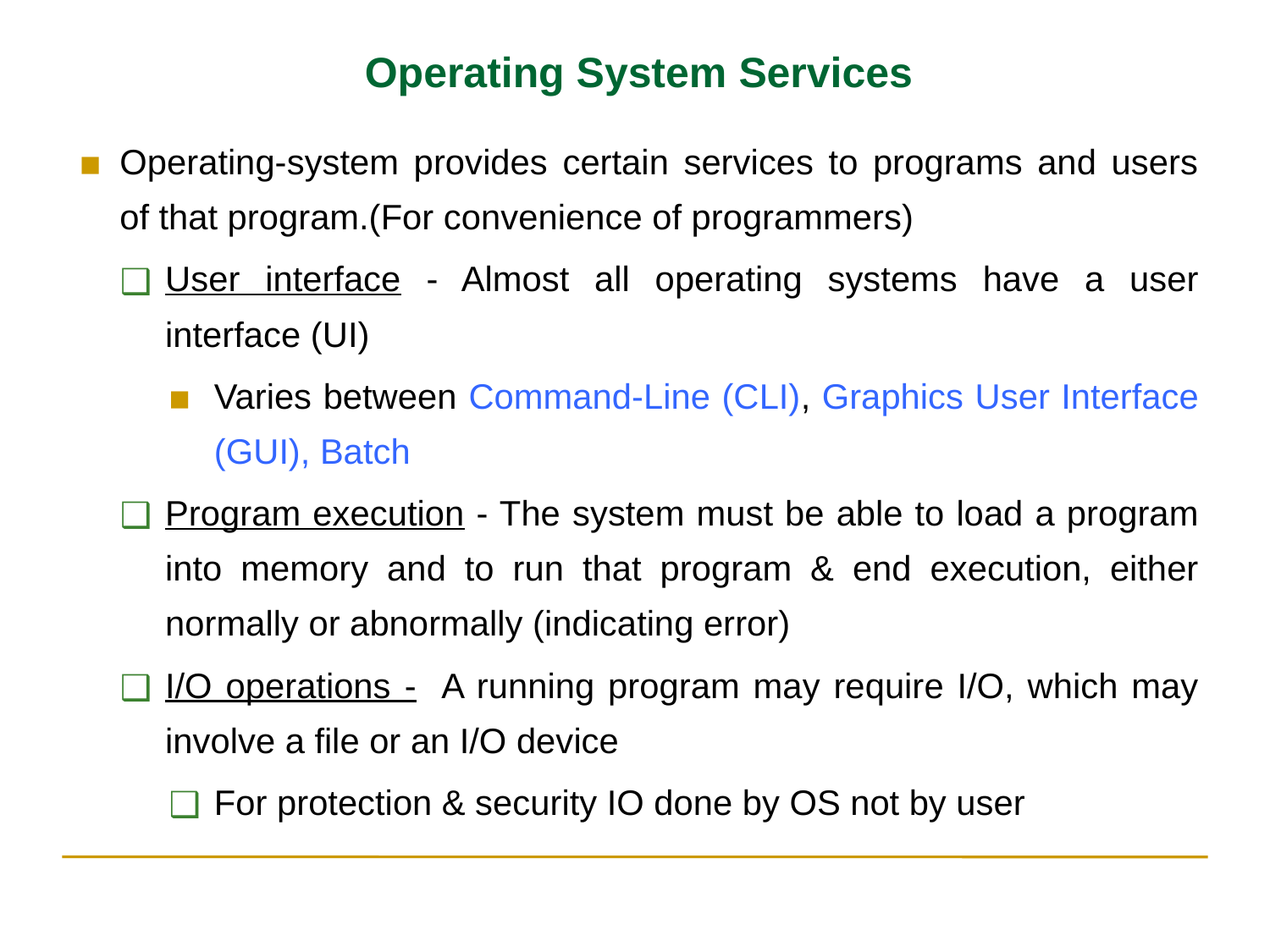

Operating System Services
Operating-system provides certain services to programs and users of that program.(For convenience of programmers)
User interface - Almost all operating systems have a user interface (UI)
Varies between Command-Line (CLI), Graphics User Interface (GUI), Batch
Program execution - The system must be able to load a program into memory and to run that program & end execution, either normally or abnormally (indicating error)
I/O operations -  A running program may require I/O, which may involve a file or an I/O device
For protection & security IO done by OS not by user
28